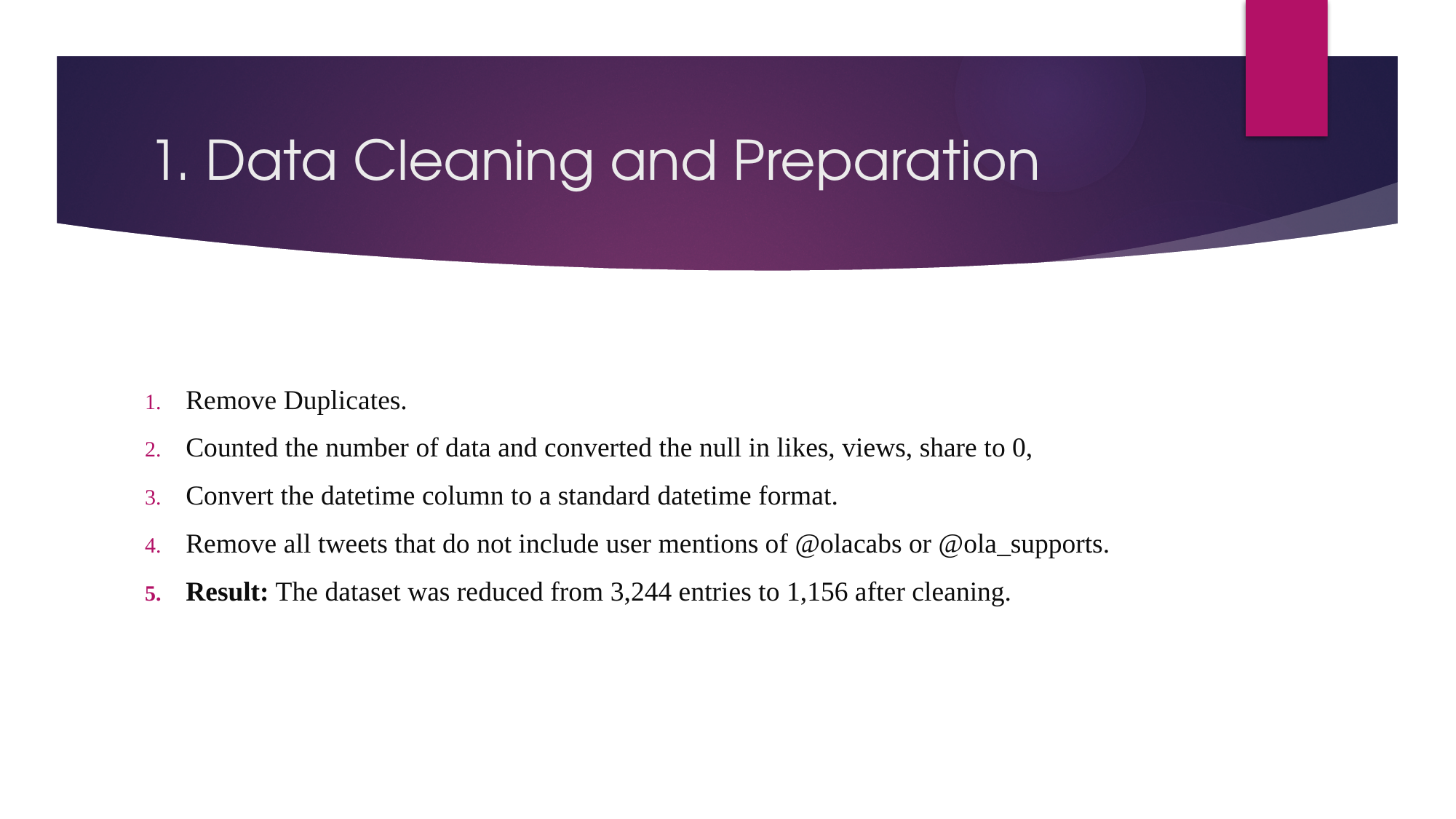

# 1. Data Cleaning and Preparation
Remove Duplicates.
Counted the number of data and converted the null in likes, views, share to 0,
Convert the datetime column to a standard datetime format.
Remove all tweets that do not include user mentions of @olacabs or @ola_supports.
Result: The dataset was reduced from 3,244 entries to 1,156 after cleaning.